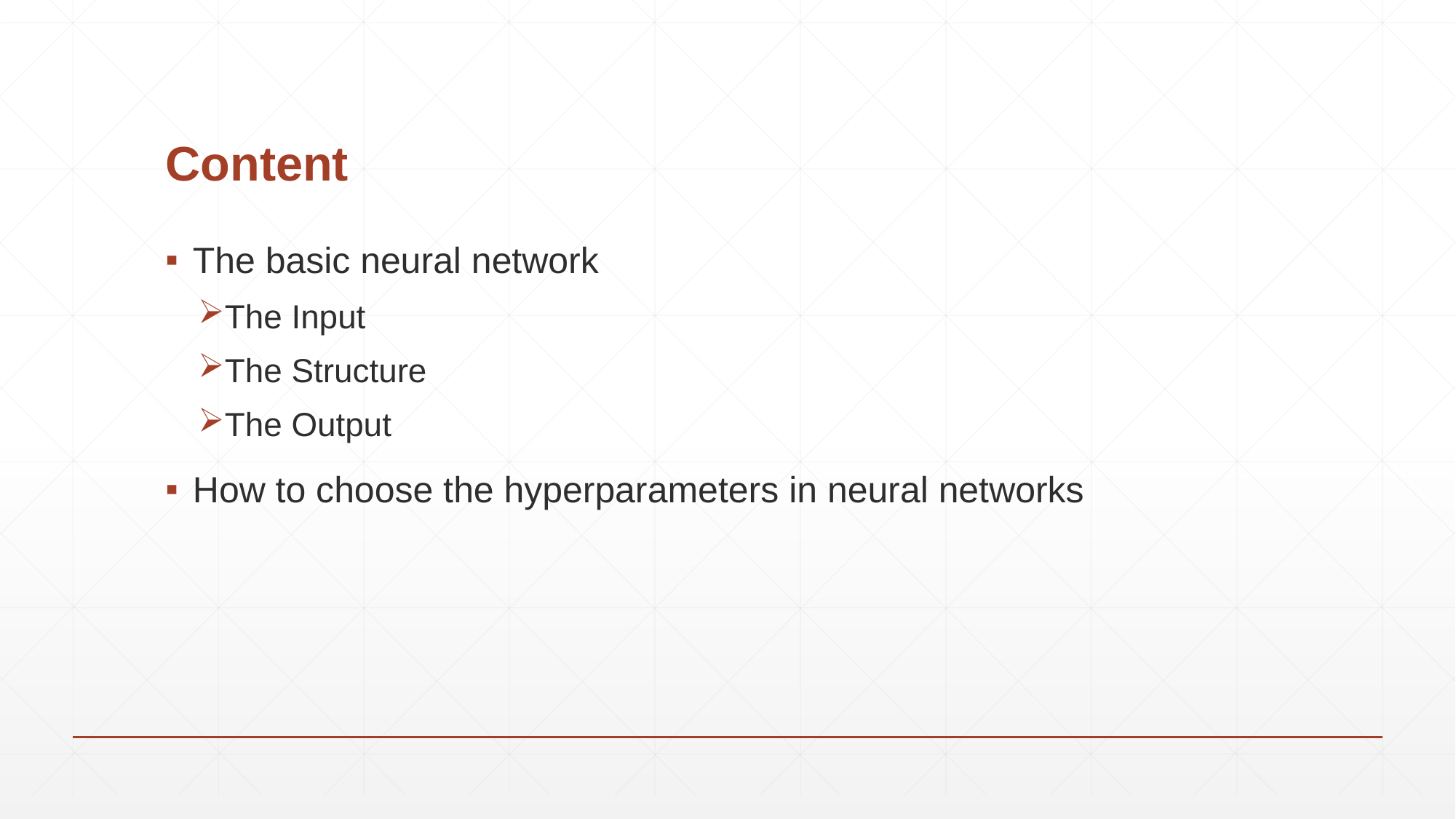

# Content
The basic neural network
The Input
The Structure
The Output
How to choose the hyperparameters in neural networks